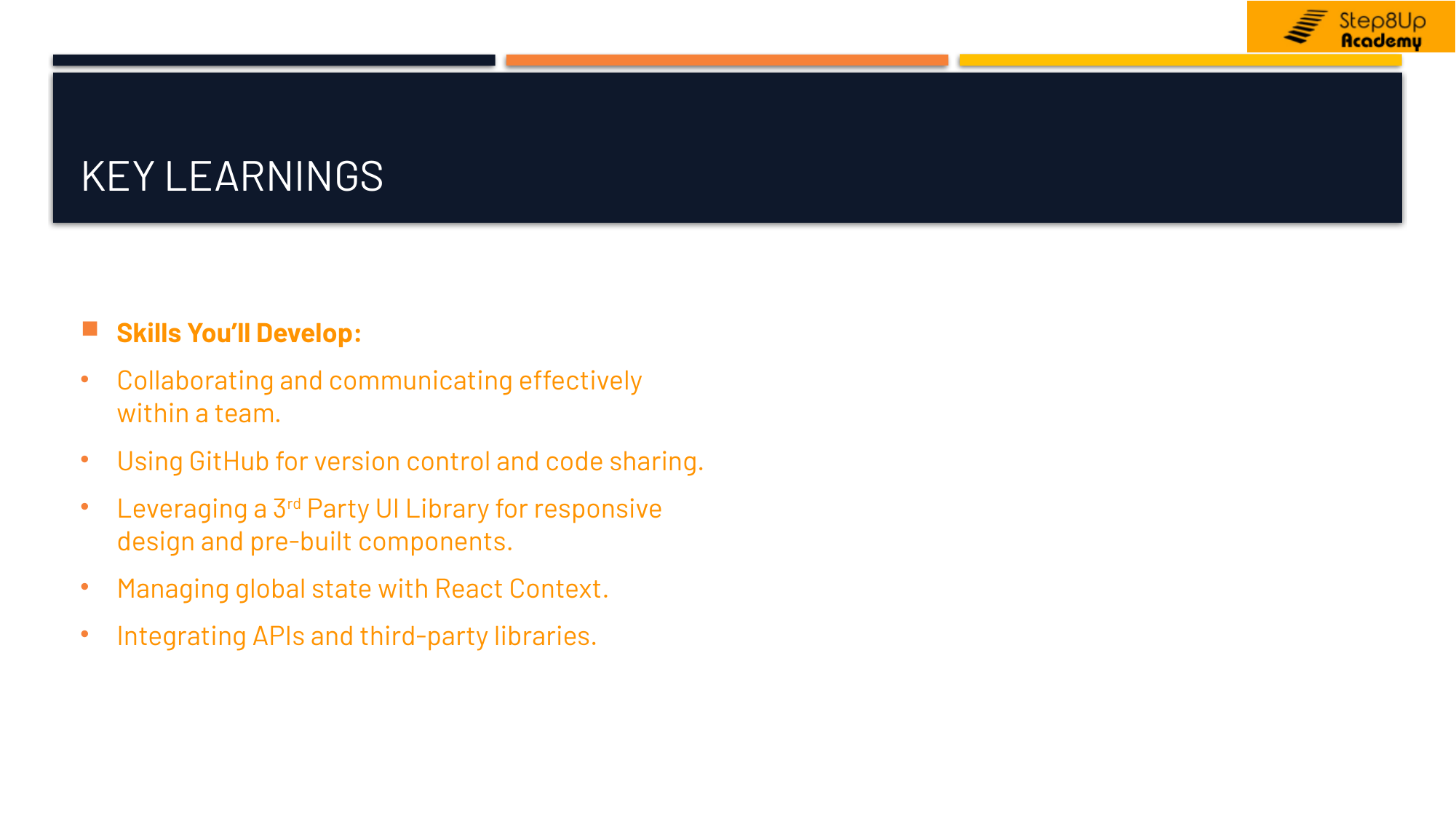

# Key Learnings
Skills You’ll Develop:
Collaborating and communicating effectively within a team.
Using GitHub for version control and code sharing.
Leveraging a 3rd Party UI Library for responsive design and pre-built components.
Managing global state with React Context.
Integrating APIs and third-party libraries.